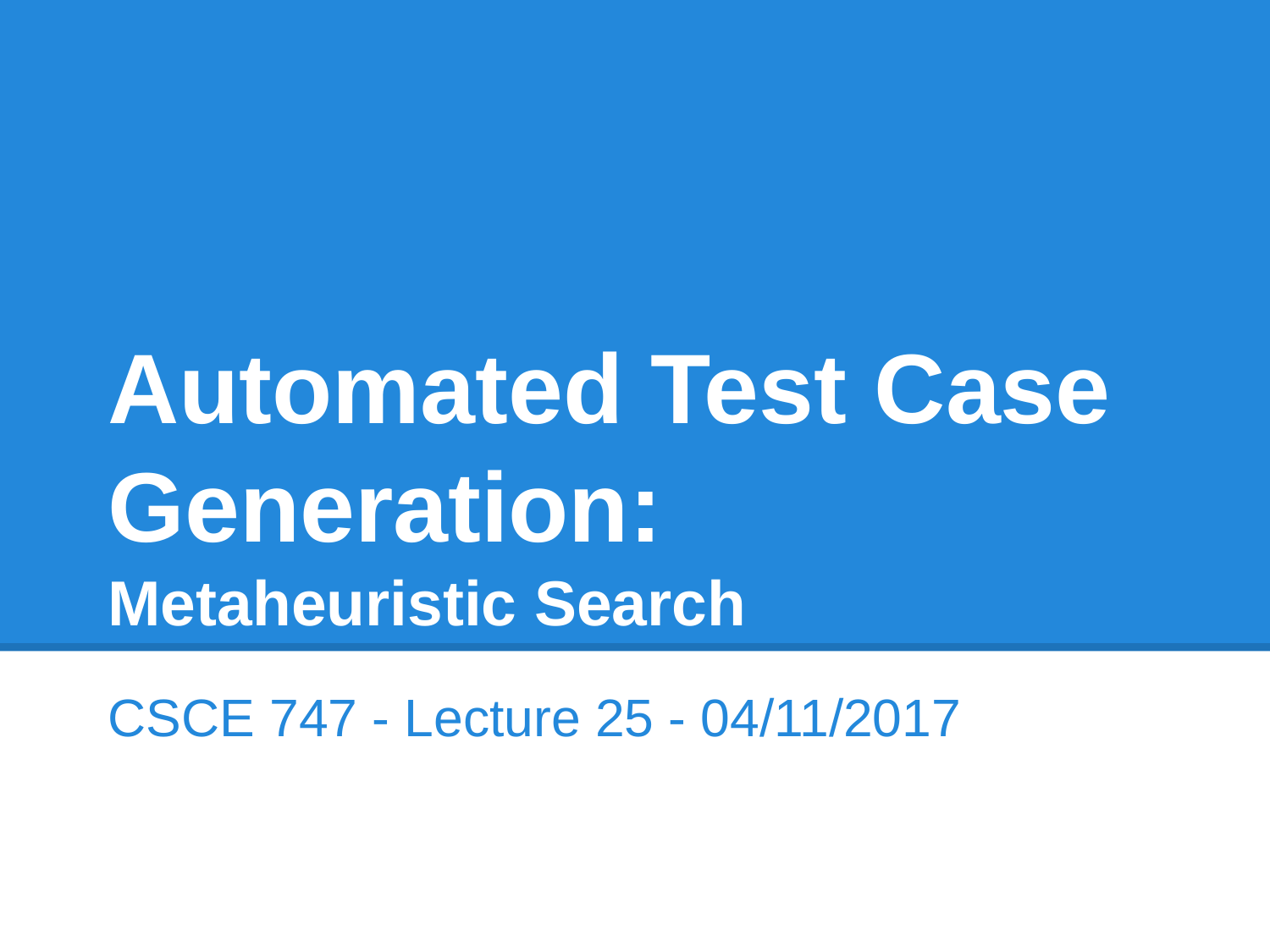

# Automated Test Case Generation:
Metaheuristic Search
CSCE 747 - Lecture 25 - 04/11/2017